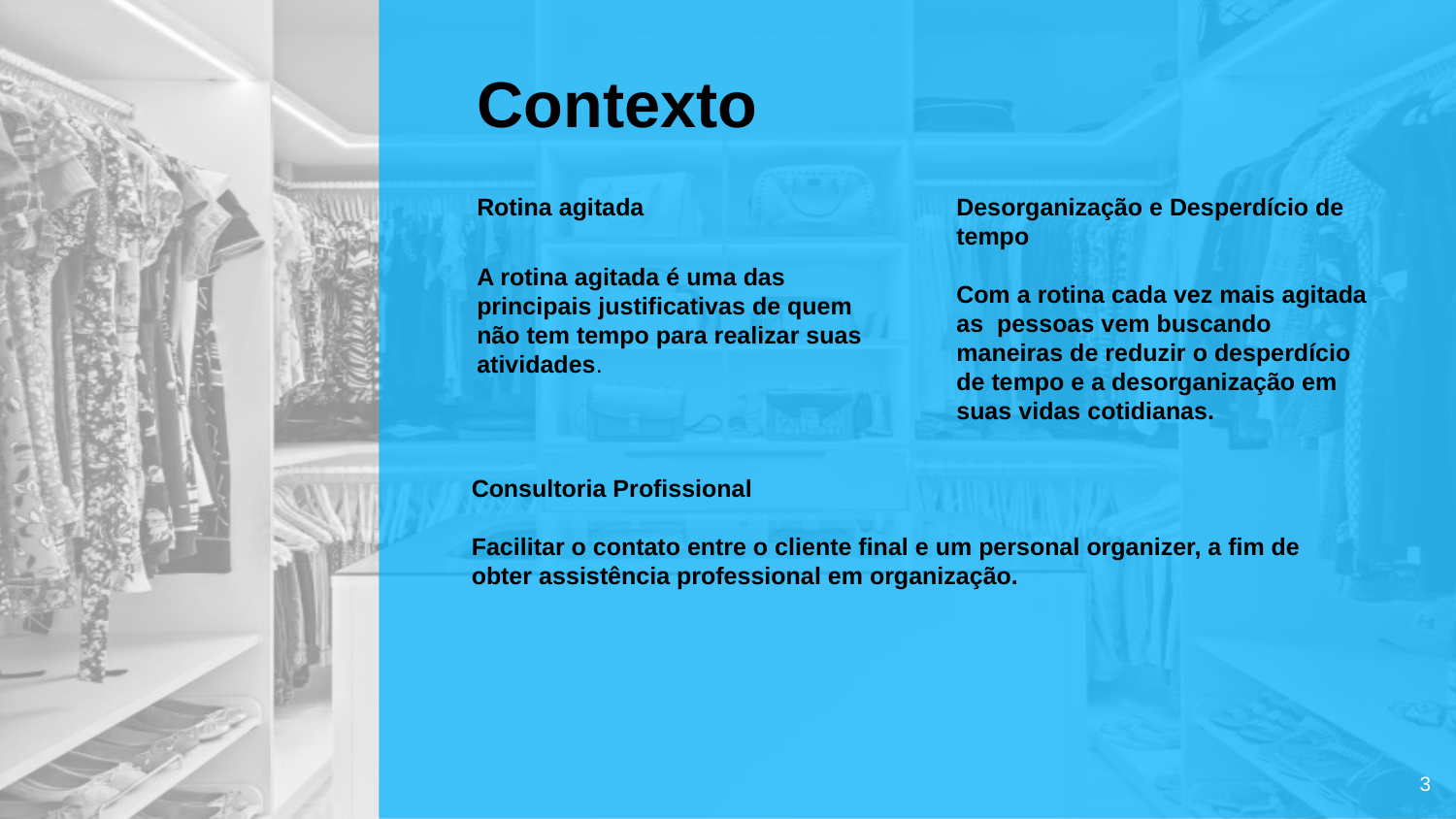

# Contexto
Rotina agitada
A rotina agitada é uma das principais justificativas de quem não tem tempo para realizar suas atividades.
Desorganização e Desperdício de tempo
Com a rotina cada vez mais agitada as  pessoas vem buscando maneiras de reduzir o desperdício de tempo e a desorganização em suas vidas cotidianas.
Consultoria Profissional
Facilitar o contato entre o cliente final e um personal organizer, a fim de obter assistência professional em organização.

3